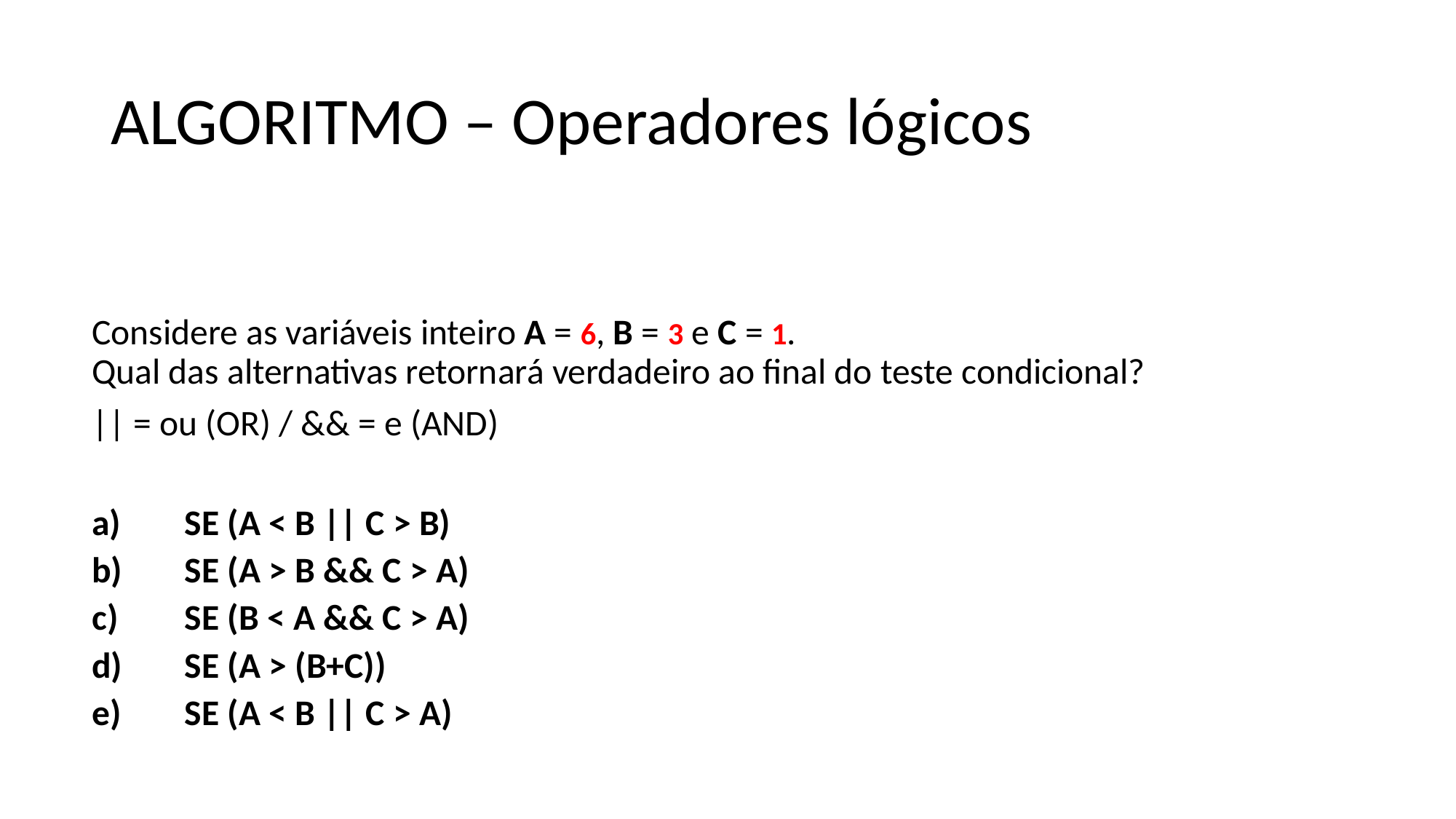

# ALGORITMO – Operadores lógicos
Considere as variáveis inteiro A = 6, B = 3 e C = 1.                                   Qual das alternativas retornará verdadeiro ao final do teste condicional?
|| = ou (OR) / && = e (AND)

a)	SE (A < B || C > B)
b)	SE (A > B && C > A)
c)	SE (B < A && C > A)
d)	SE (A > (B+C))
e)	SE (A < B || C > A)